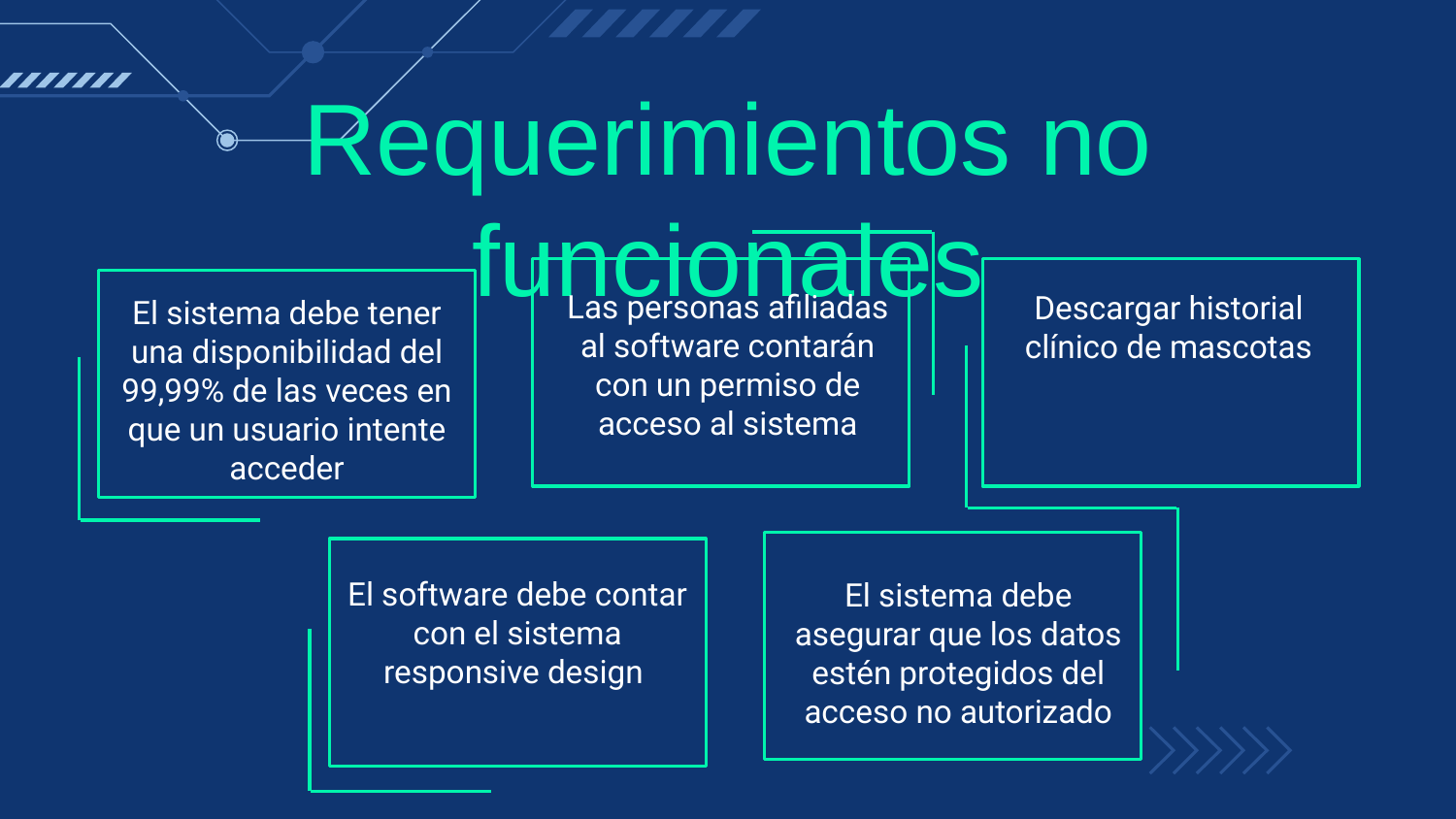

# Requerimientos no funcionales

Descargar historial clínico de mascotas
El sistema debe tener una disponibilidad del 99,99% de las veces en que un usuario intente acceder
Las personas afiliadas al software contarán con un permiso de acceso al sistema

El software debe contar con el sistema responsive design
El sistema debe asegurar que los datos estén protegidos del acceso no autorizado